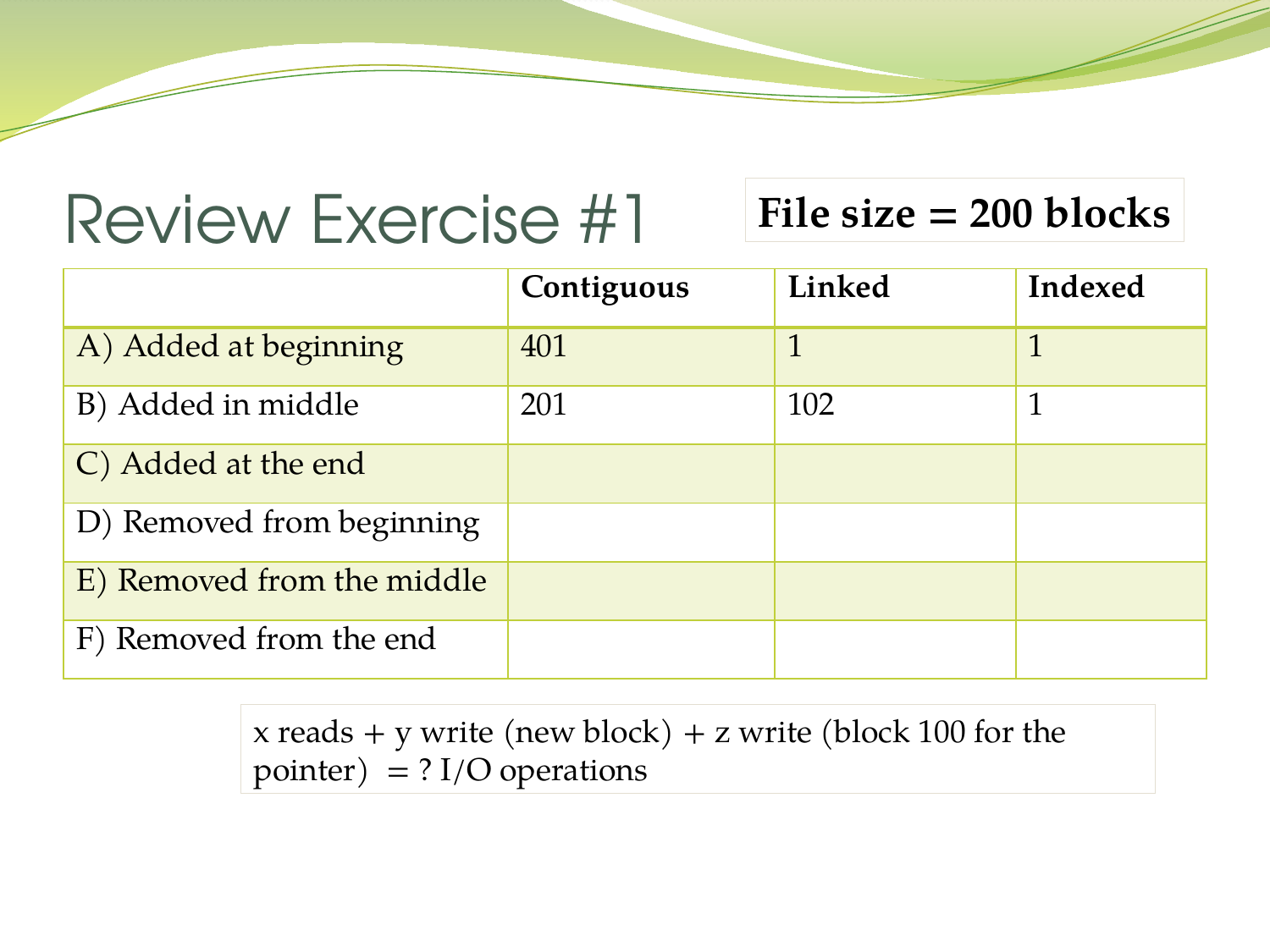

# Review Exercise #1
File size = 200 blocks
|  | Contiguous | Linked | Indexed |
| --- | --- | --- | --- |
| A) Added at beginning | 401 | 1 | 1 |
| B) Added in middle | 201 | 102 | 1 |
| C) Added at the end |  |  |  |
| D) Removed from beginning |  |  |  |
| E) Removed from the middle |  |  |  |
| F) Removed from the end |  |  |  |
x reads + y write (new block) + z write (block 100 for the pointer)  = ? I/O operations